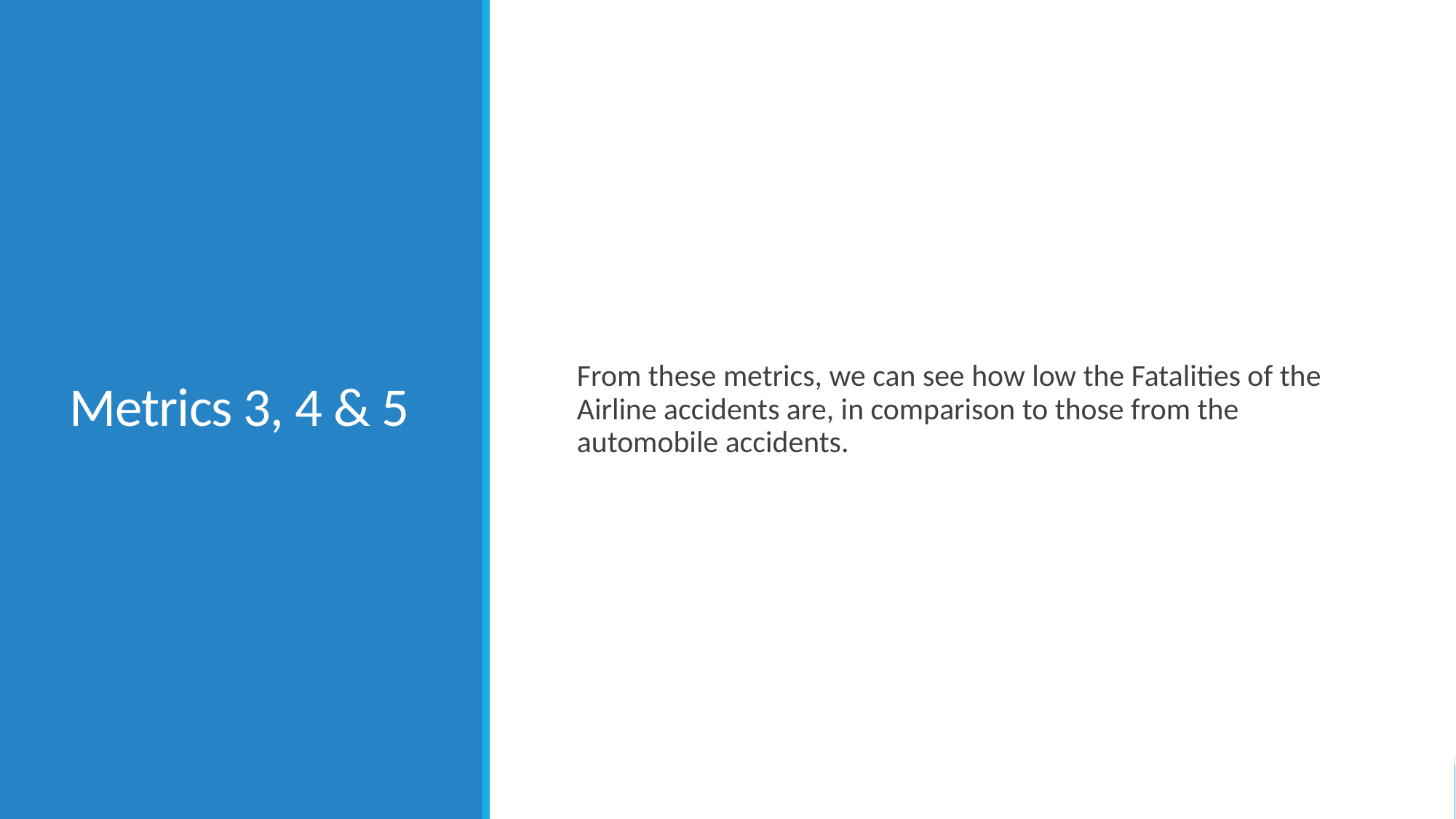

# Metrics 3, 4 & 5
From these metrics, we can see how low the Fatalities of the Airline accidents are, in comparison to those from the automobile accidents.